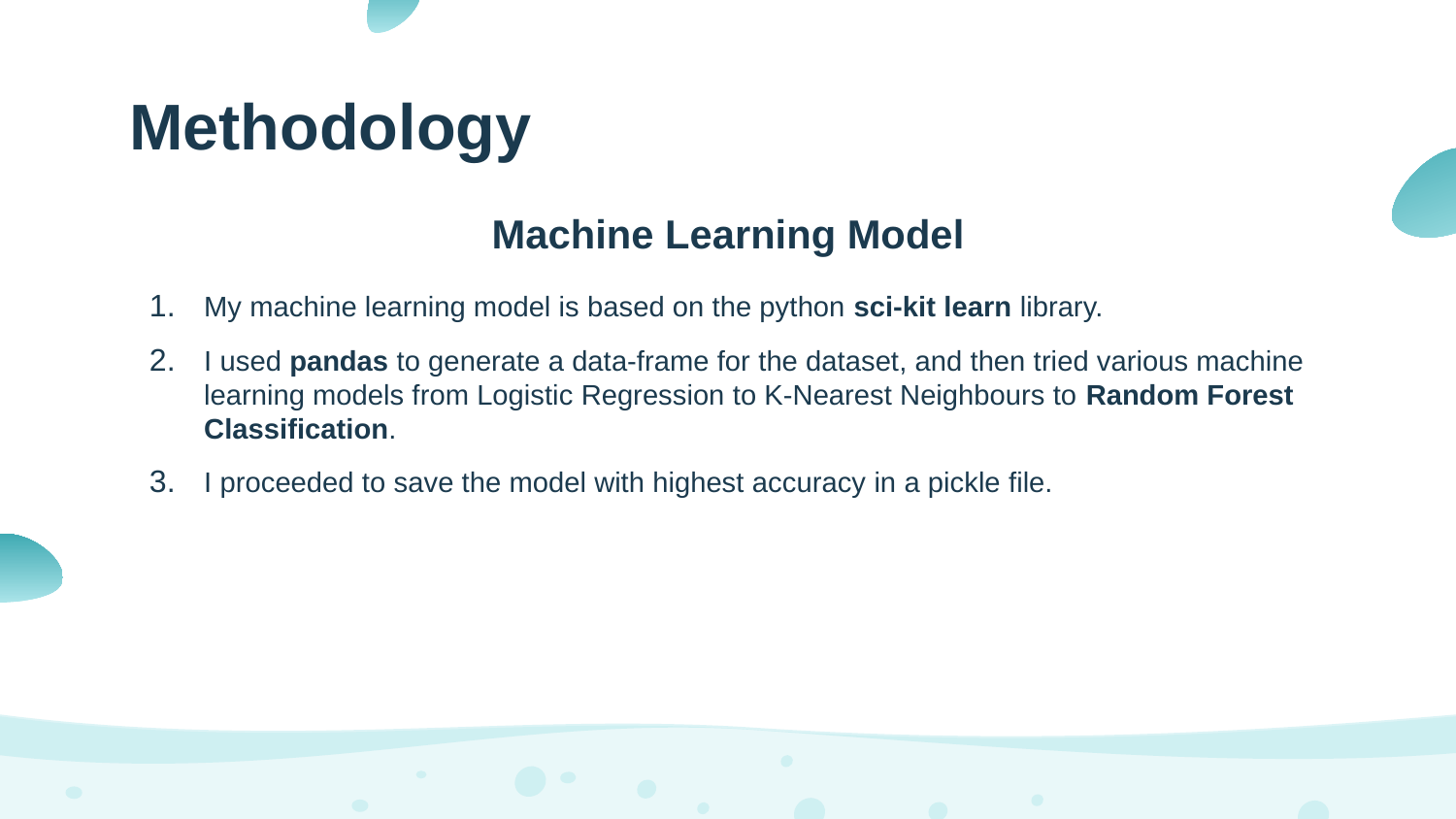

# Methodology
Machine Learning Model
My machine learning model is based on the python sci-kit learn library.
I used pandas to generate a data-frame for the dataset, and then tried various machine learning models from Logistic Regression to K-Nearest Neighbours to Random Forest Classification.
I proceeded to save the model with highest accuracy in a pickle file.